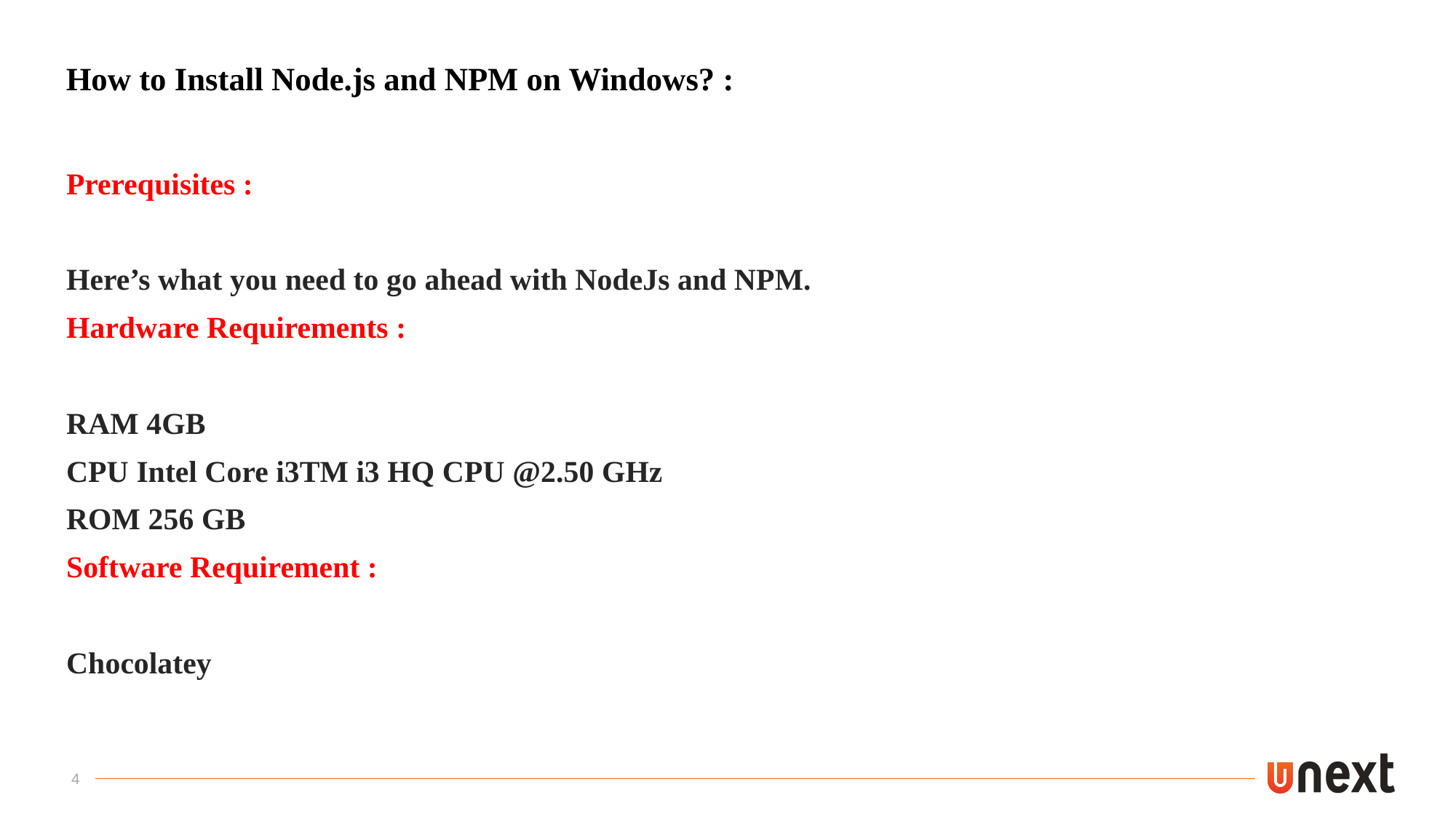

# How to Install Node.js and NPM on Windows? :
Prerequisites :

Here’s what you need to go ahead with NodeJs and NPM.
Hardware Requirements :

RAM 4GB
CPU Intel Core i3TM i3 HQ CPU @2.50 GHz
ROM 256 GB
Software Requirement :

Chocolatey

4